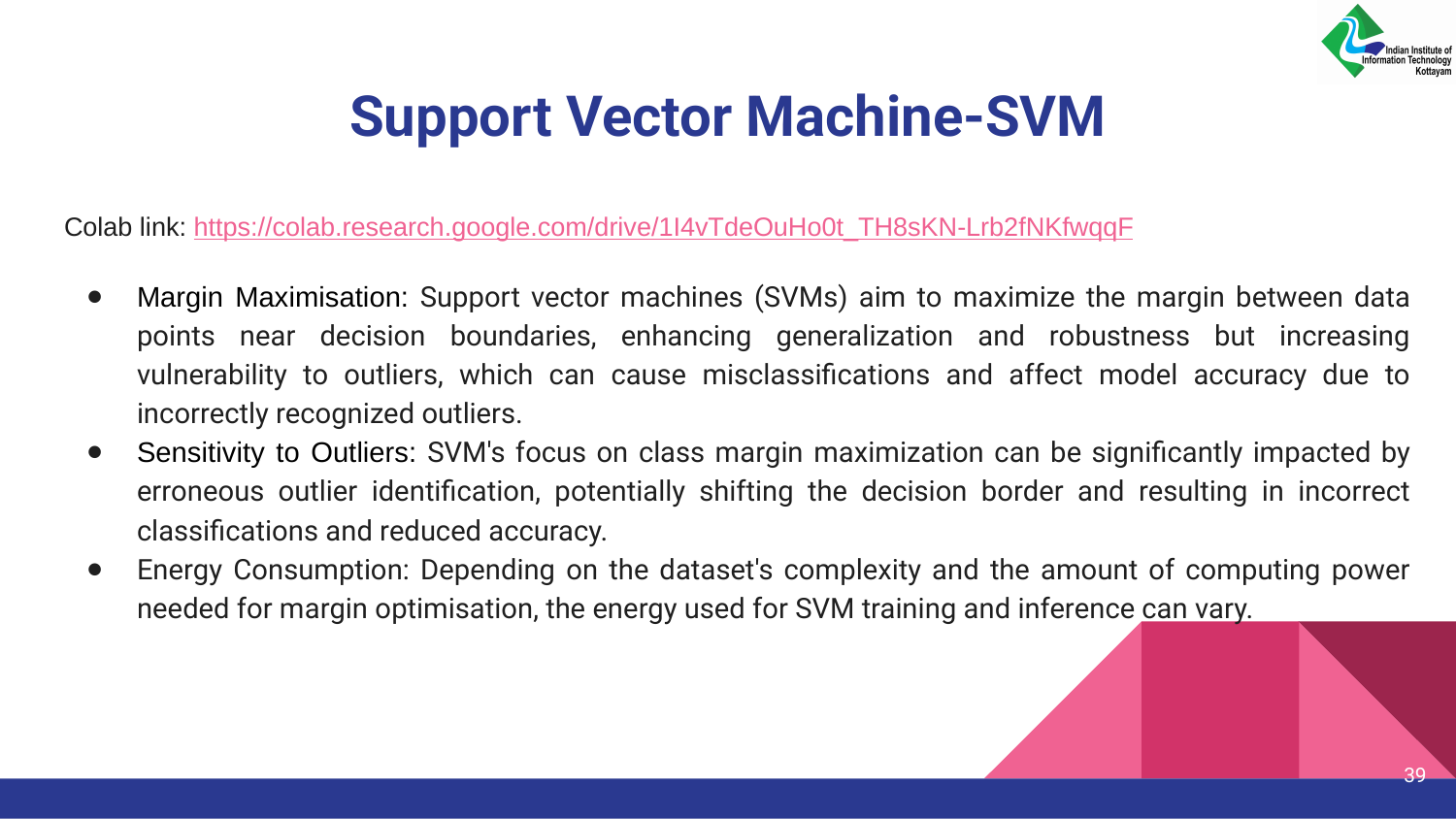

# Support Vector Machine-SVM

Colab link: https://colab.research.google.com/drive/1I4vTdeOuHo0t_TH8sKN-Lrb2fNKfwqqF

Margin Maximisation: Support vector machines (SVMs) aim to maximize the margin between data points near decision boundaries, enhancing generalization and robustness but increasing vulnerability to outliers, which can cause misclassifications and affect model accuracy due to incorrectly recognized outliers.
Sensitivity to Outliers: SVM's focus on class margin maximization can be significantly impacted by erroneous outlier identification, potentially shifting the decision border and resulting in incorrect classifications and reduced accuracy.
Energy Consumption: Depending on the dataset's complexity and the amount of computing power needed for margin optimisation, the energy used for SVM training and inference can vary.

39